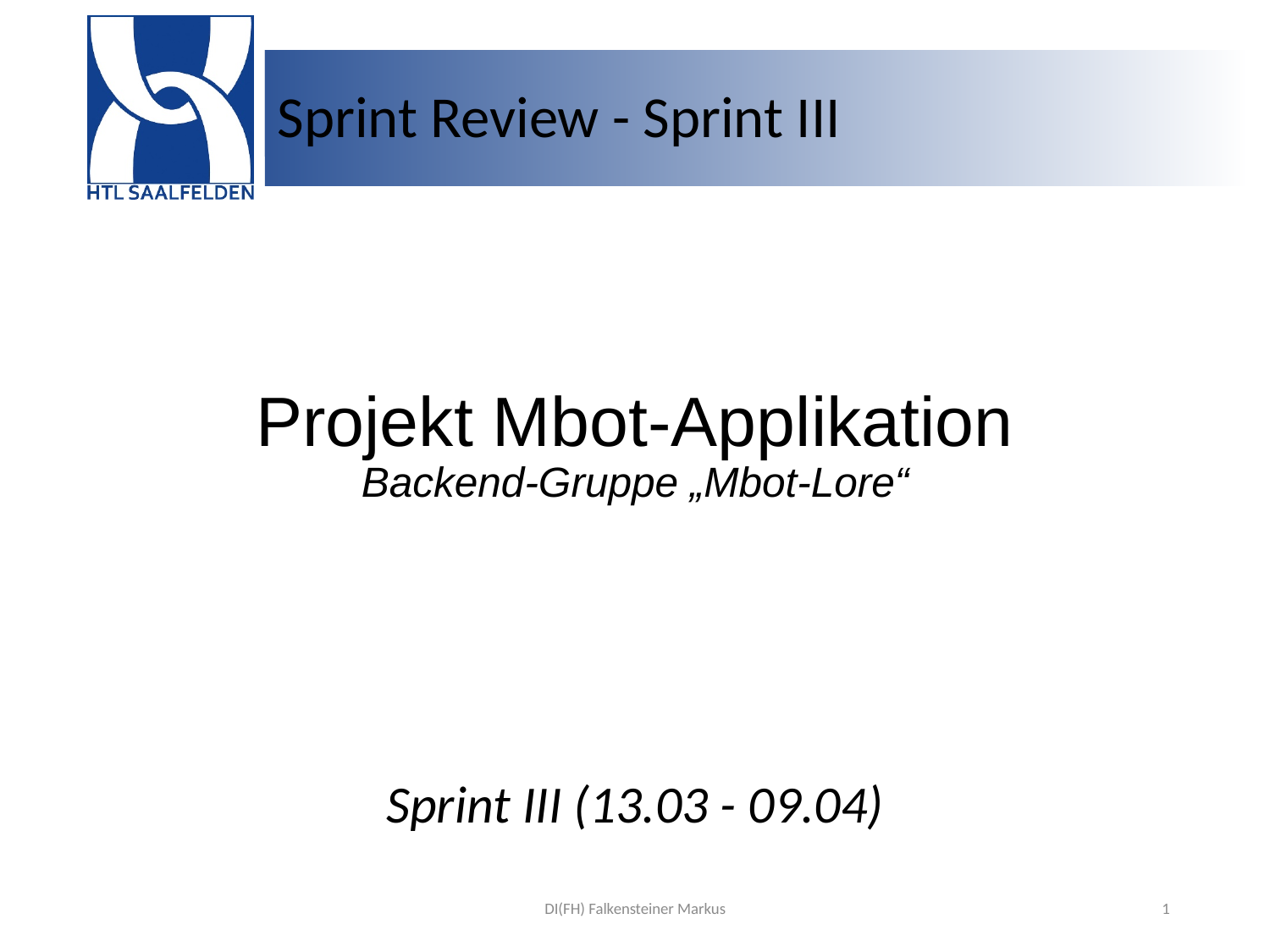

# Sprint Review - Sprint III

Projekt Mbot-Applikation
Backend-Gruppe „Mbot-Lore“

Sprint III (13.03 - 09.04)

DI(FH) Falkensteiner Markus
1